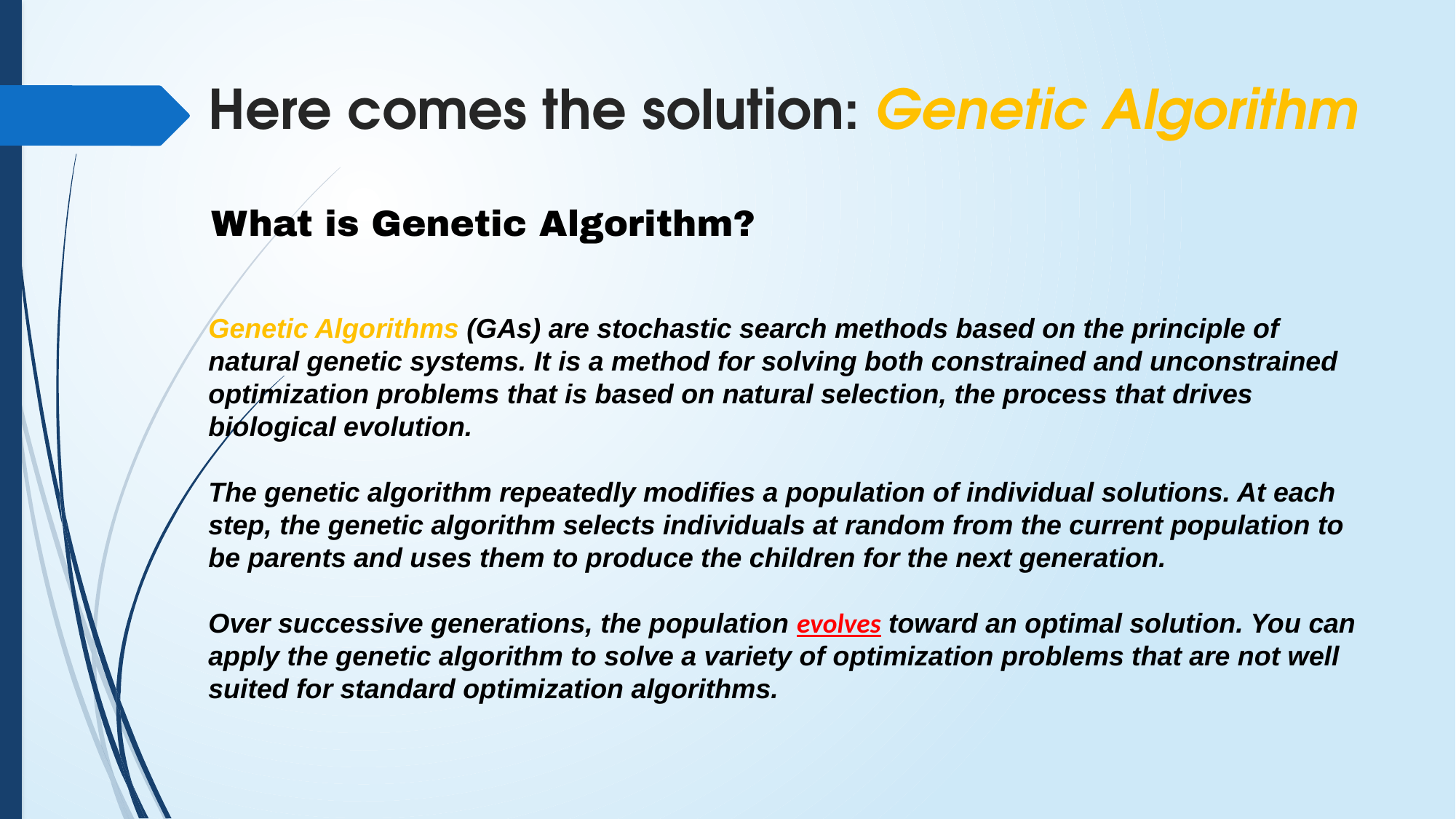

# Here comes the solution: Genetic Algorithm
What is Genetic Algorithm?
Genetic Algorithms (GAs) are stochastic search methods based on the principle of natural genetic systems. It is a method for solving both constrained and unconstrained optimization problems that is based on natural selection, the process that drives biological evolution.

The genetic algorithm repeatedly modifies a population of individual solutions. At each step, the genetic algorithm selects individuals at random from the current population to be parents and uses them to produce the children for the next generation.

Over successive generations, the population evolves toward an optimal solution. You can apply the genetic algorithm to solve a variety of optimization problems that are not well suited for standard optimization algorithms.